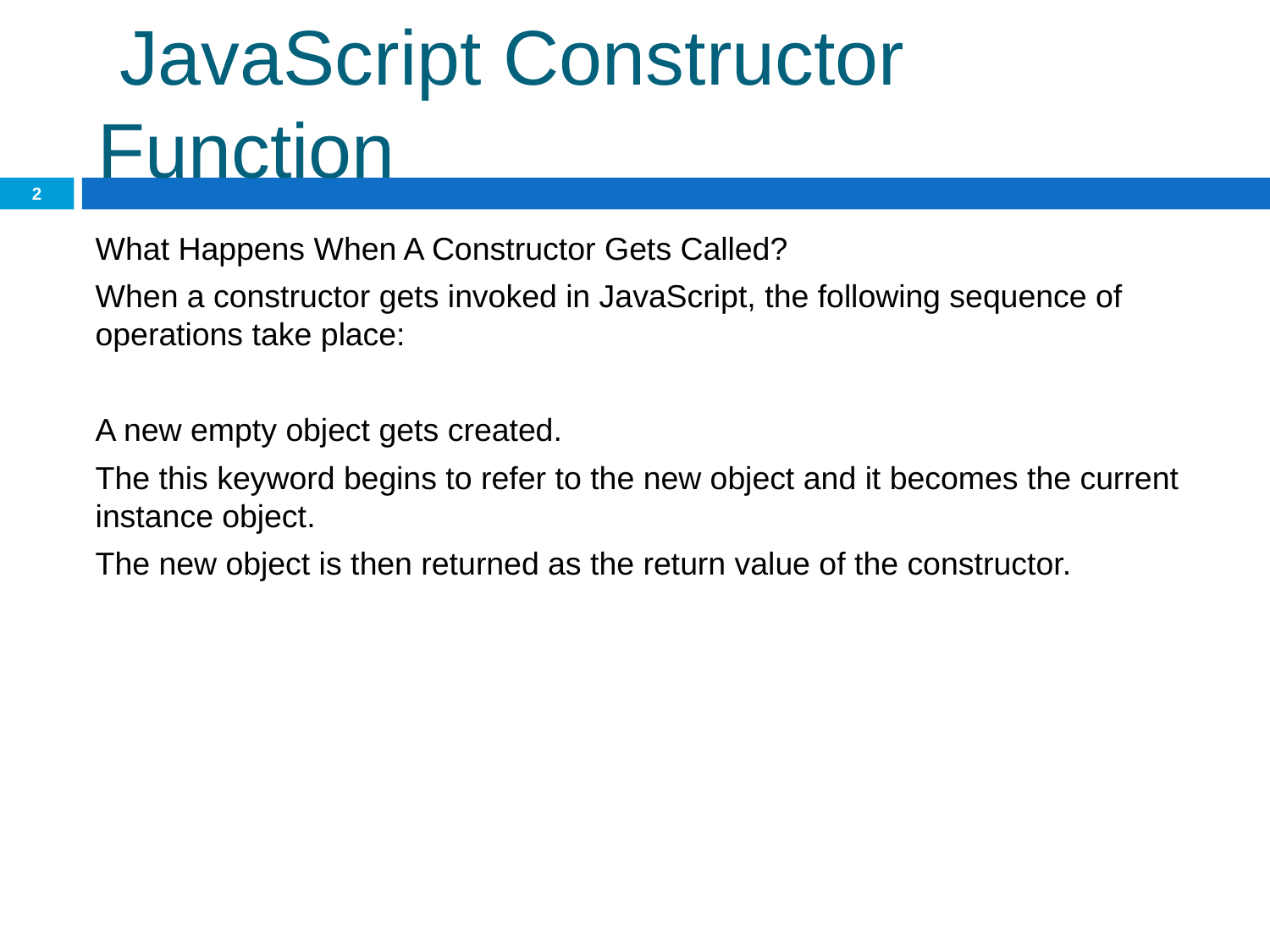

# JavaScript Constructor Function
2
What Happens When A Constructor Gets Called?
When a constructor gets invoked in JavaScript, the following sequence of operations take place:

A new empty object gets created.
The this keyword begins to refer to the new object and it becomes the current instance object.
The new object is then returned as the return value of the constructor.